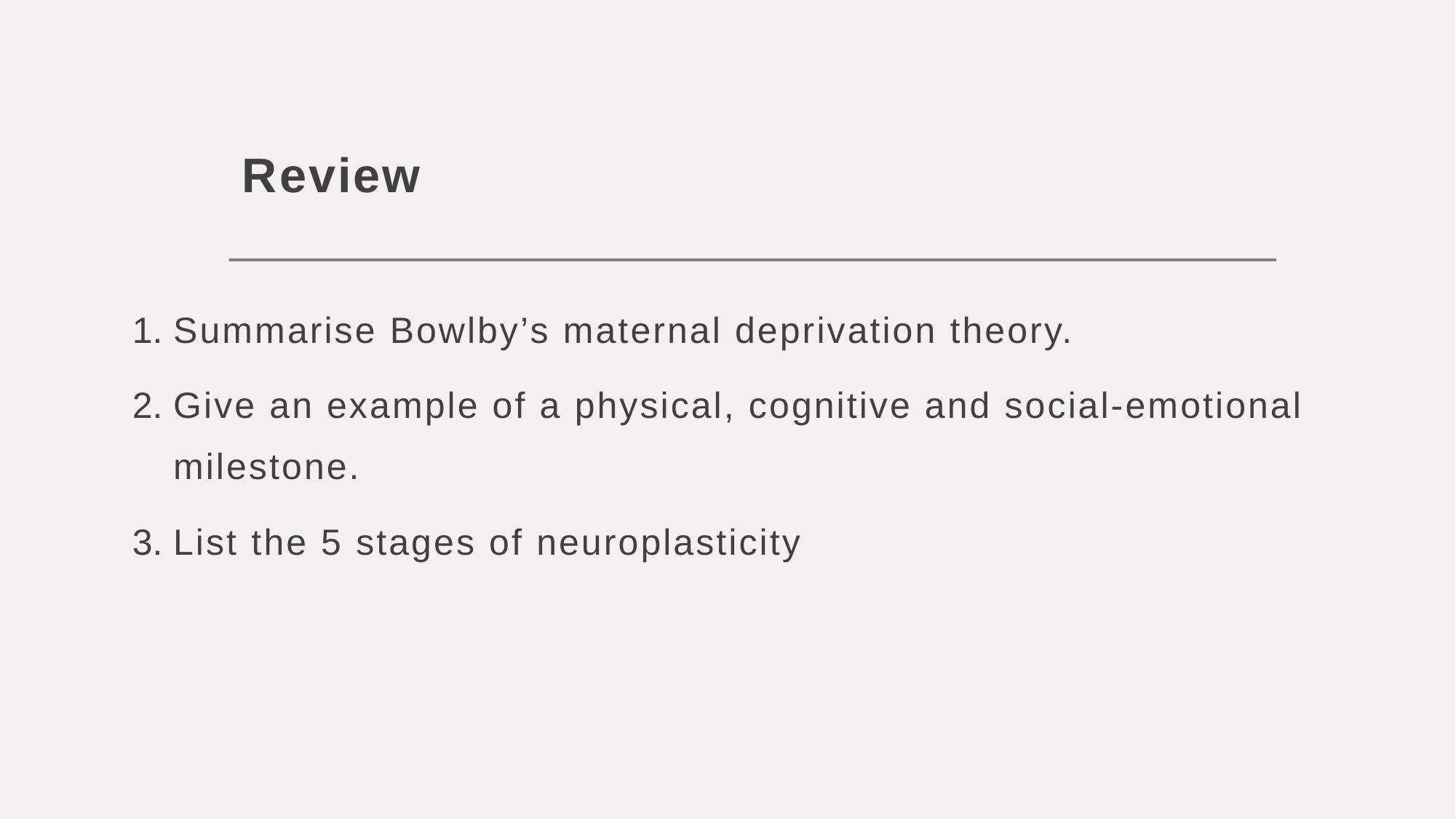

# Review
Summarise Bowlby’s maternal deprivation theory.
Give an example of a physical, cognitive and social-emotional milestone.
List the 5 stages of neuroplasticity